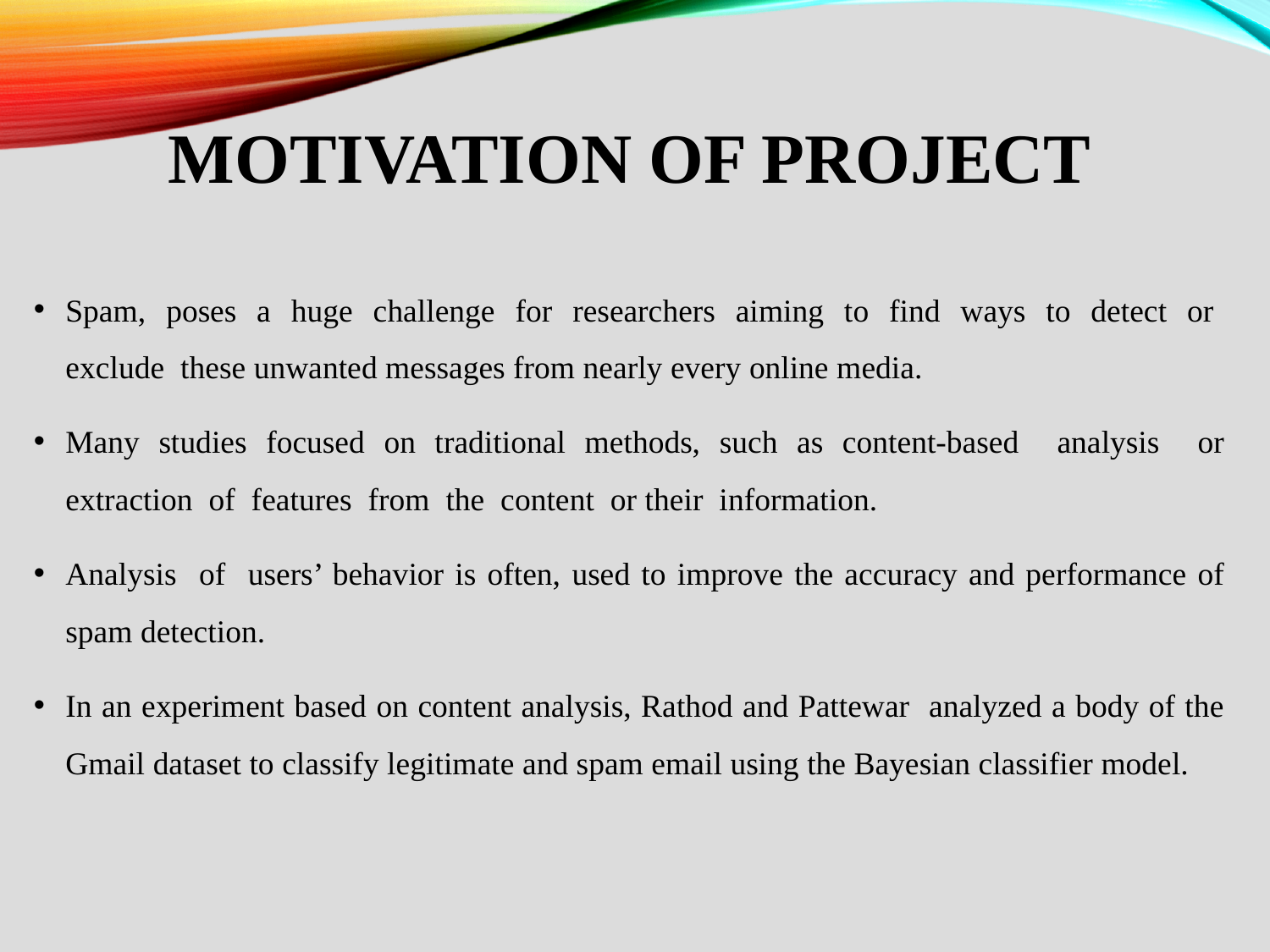

# MOTIVATION OF PROJECT
Spam,  poses  a  huge  challenge  for  researchers  aiming  to  find  ways  to  detect  or  exclude  these unwanted messages from nearly every online media.
Many studies focused on traditional methods, such as content-based  analysis  or extraction  of  features  from  the  content  or their  information.
Analysis  of  users’ behavior is often, used to improve the accuracy and performance of spam detection.
In an experiment based on content analysis, Rathod and Pattewar  analyzed a body of the Gmail dataset to classify legitimate and spam email using the Bayesian classifier model.